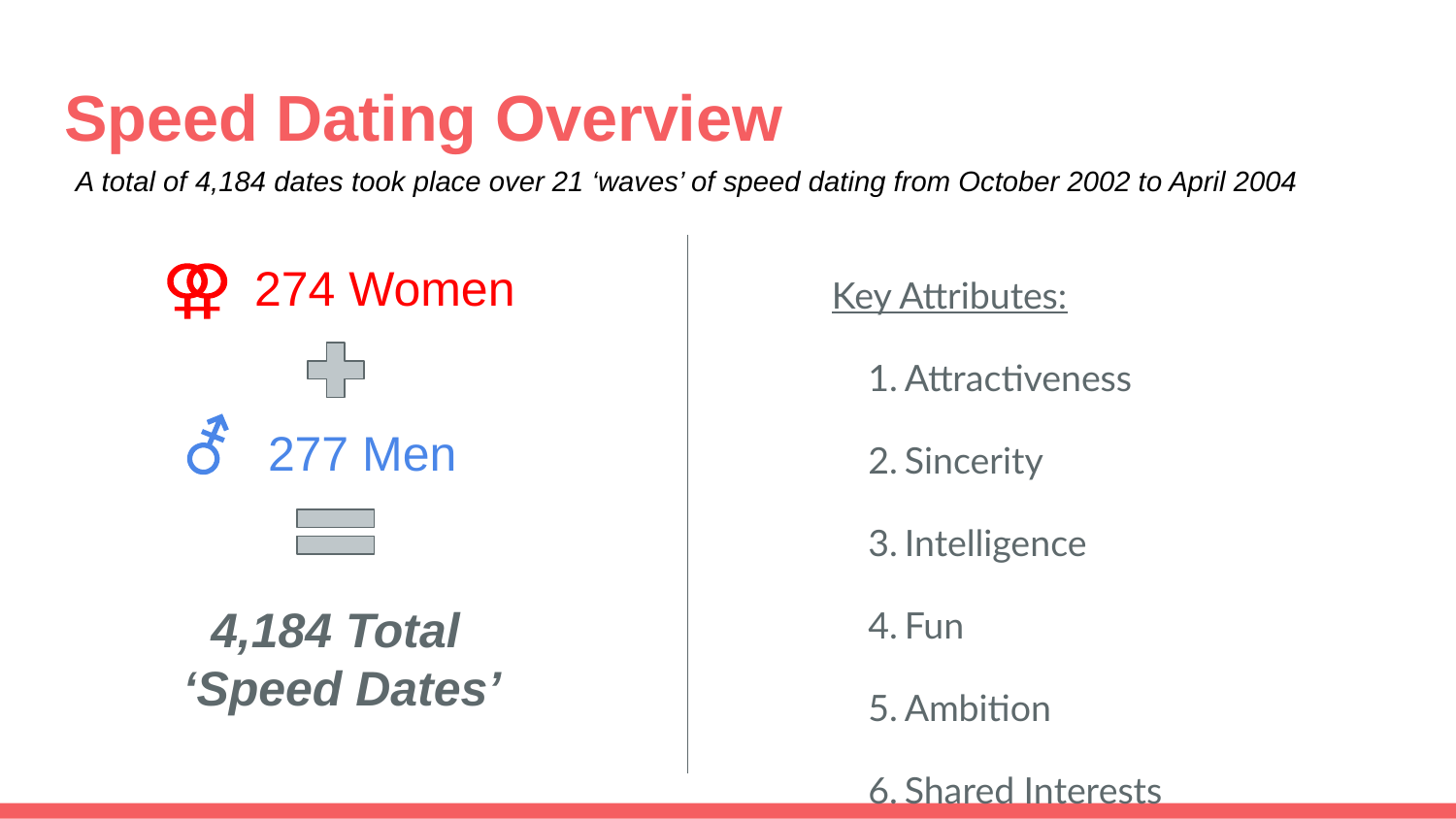

# Speed Dating Overview
A total of 4,184 dates took place over 21 ‘waves’ of speed dating from October 2002 to April 2004
274 Women
Key Attributes:
Attractiveness
Sincerity
Intelligence
Fun
Ambition
Shared Interests
⚢

277 Men
⚦

4,184 Total
‘Speed Dates’